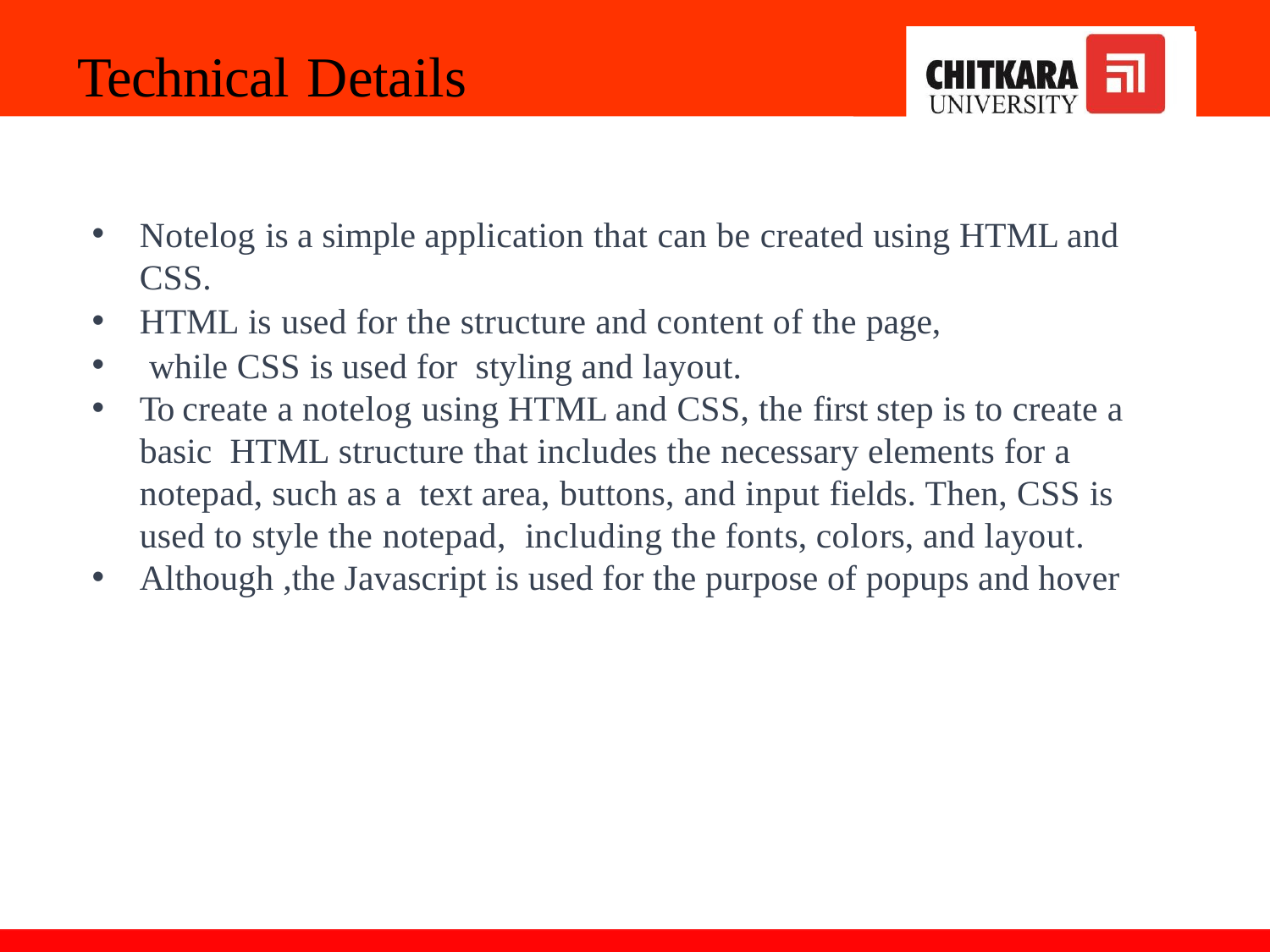

# Technical Details
Notelog is a simple application that can be created using HTML and CSS.
HTML is used for the structure and content of the page,
 while CSS is used for  styling and layout.
To create a notelog using HTML and CSS, the first step is to create a basic  HTML structure that includes the necessary elements for a notepad, such as a  text area, buttons, and input fields. Then, CSS is used to style the notepad,  including the fonts, colors, and layout.
Although ,the Javascript is used for the purpose of popups and hover